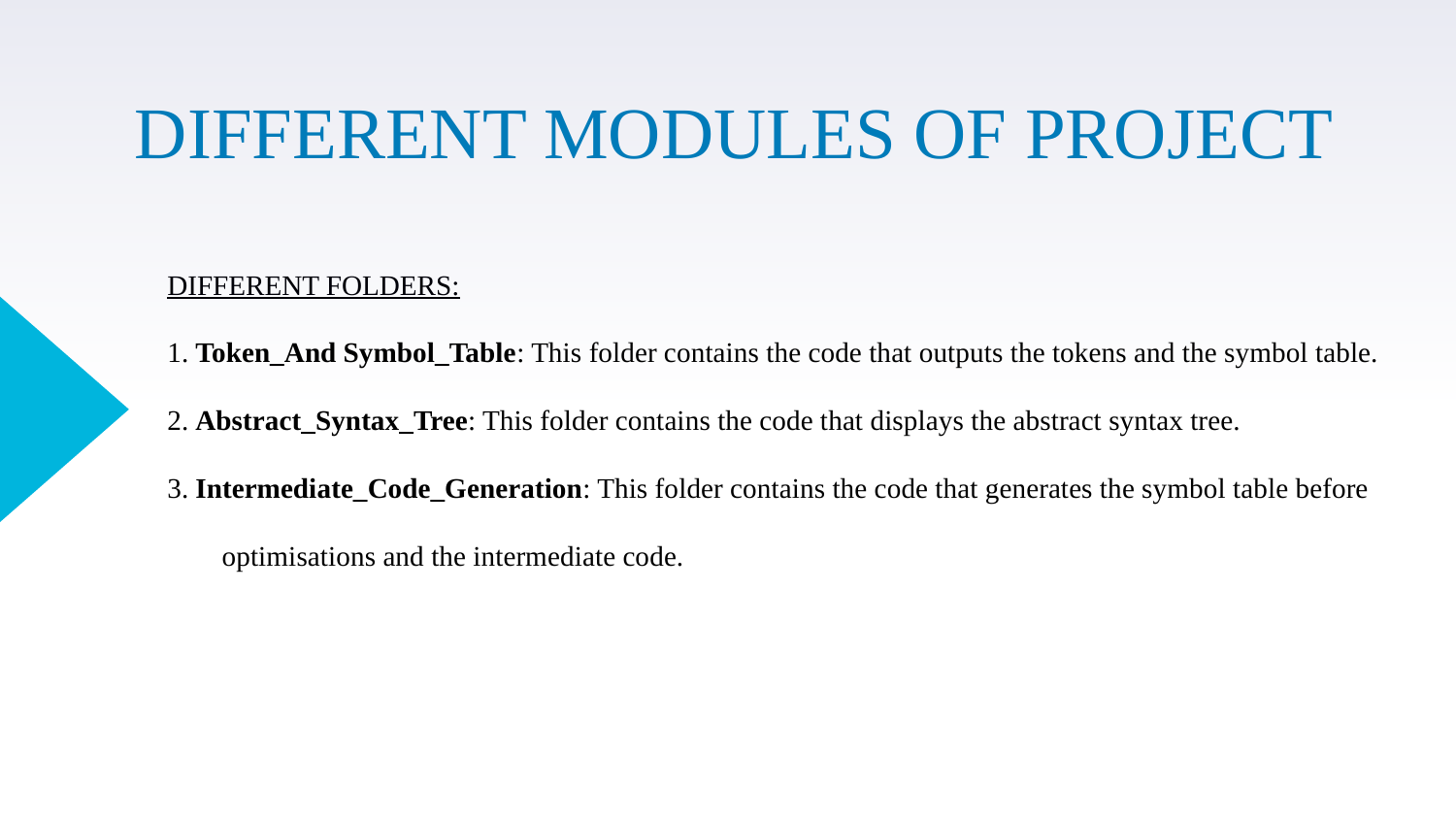

# DIFFERENT MODULES OF PROJECT
DIFFERENT FOLDERS:
1. Token_And Symbol_Table: This folder contains the code that outputs the tokens and the symbol table.
2. Abstract_Syntax_Tree: This folder contains the code that displays the abstract syntax tree.
3. Intermediate_Code_Generation: This folder contains the code that generates the symbol table before optimisations and the intermediate code.